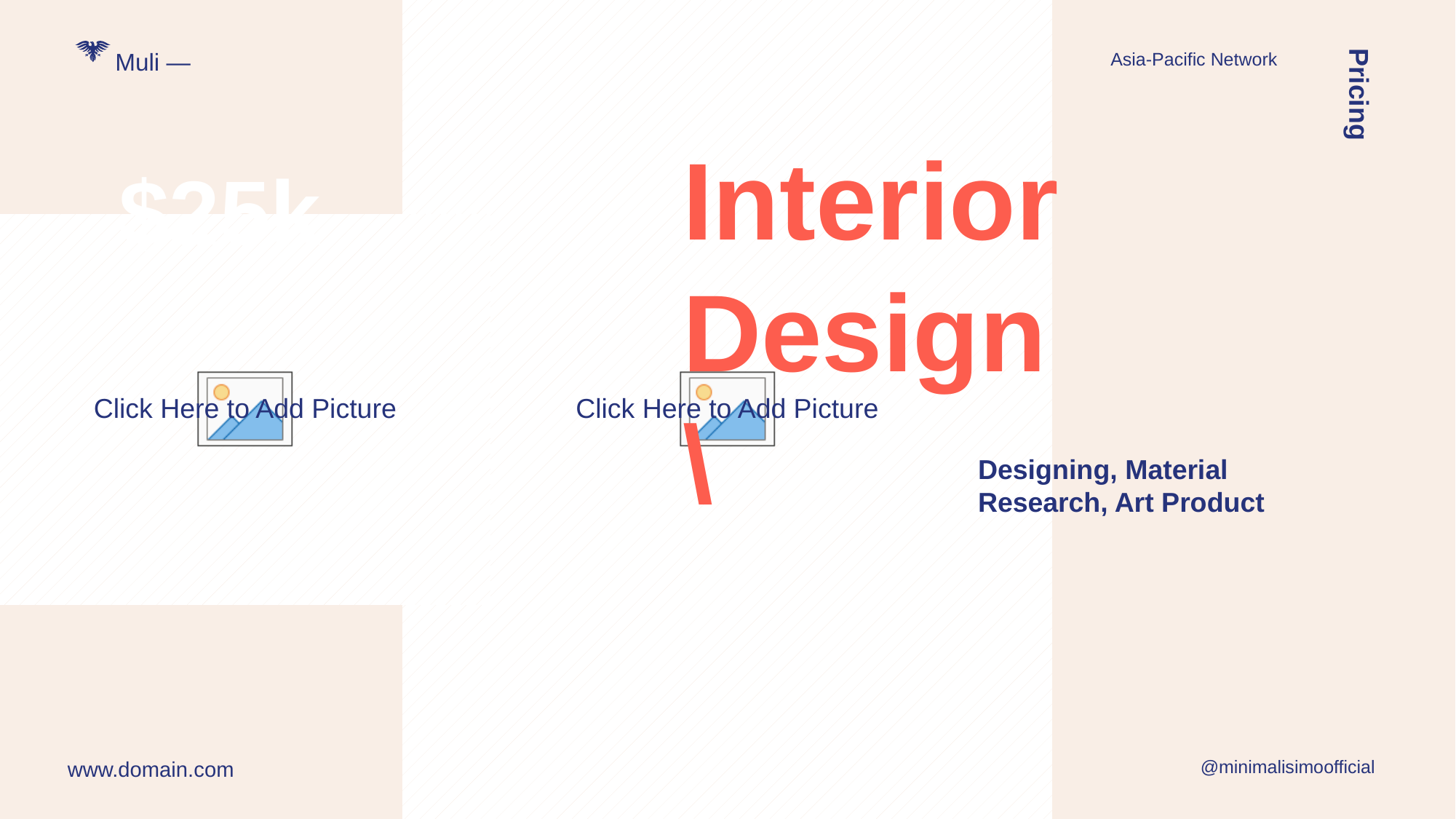

Muli —
Asia-Pacific Network

Interior
Design
\
$25k

Pricing
Designing, Material
Research, Art Product
www.domain.com
@minimalisimoofficial